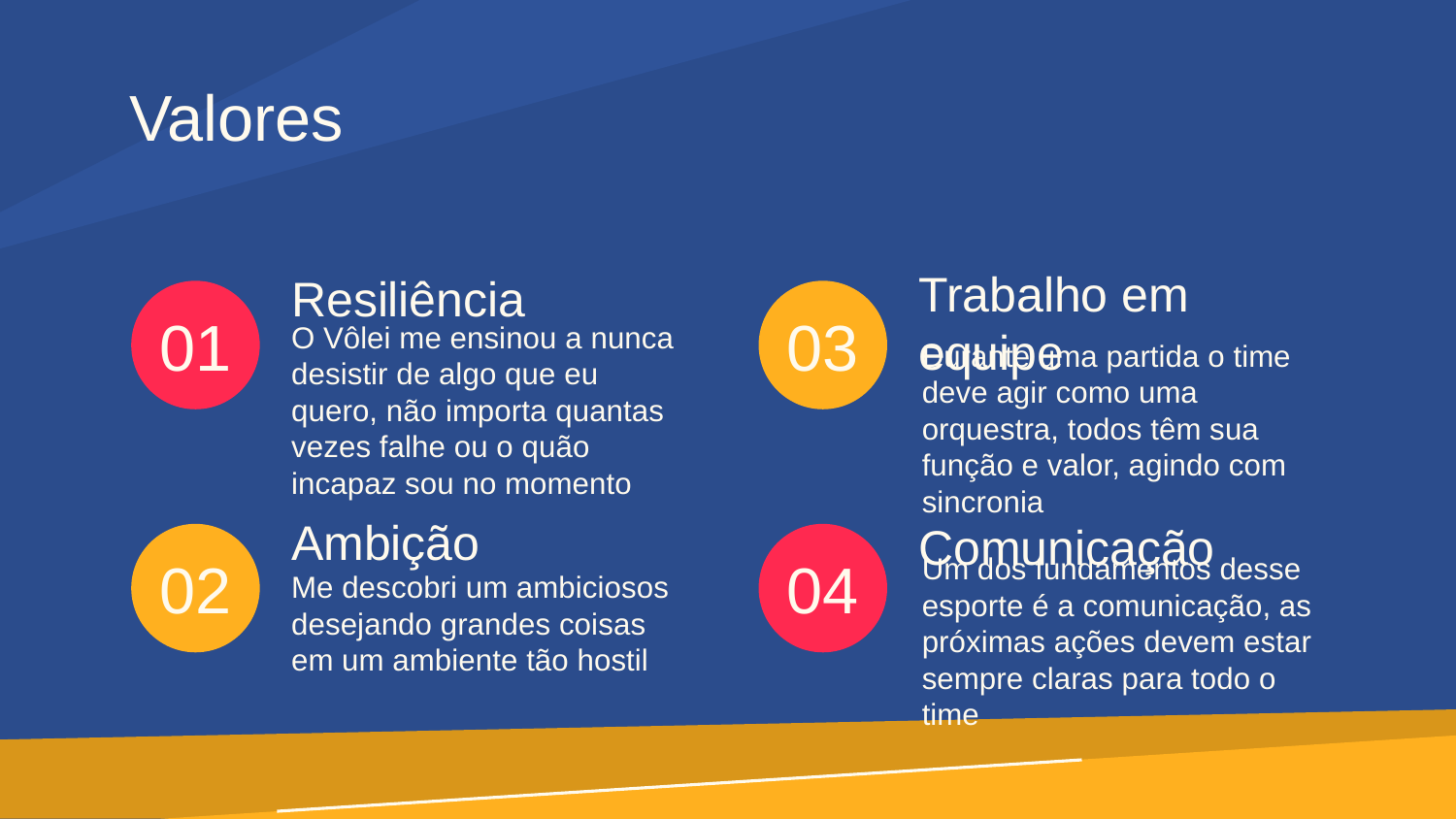

Valores
Resiliência

Trabalho em equipe
03
# 01
O Vôlei me ensinou a nunca desistir de algo que eu quero, não importa quantas vezes falhe ou o quão incapaz sou no momento
Durante uma partida o time deve agir como uma orquestra, todos têm sua função e valor, agindo com sincronia
Ambição
Comunicação

02
04
Me descobri um ambiciosos desejando grandes coisas em um ambiente tão hostil
Um dos fundamentos desse esporte é a comunicação, as próximas ações devem estar sempre claras para todo o time